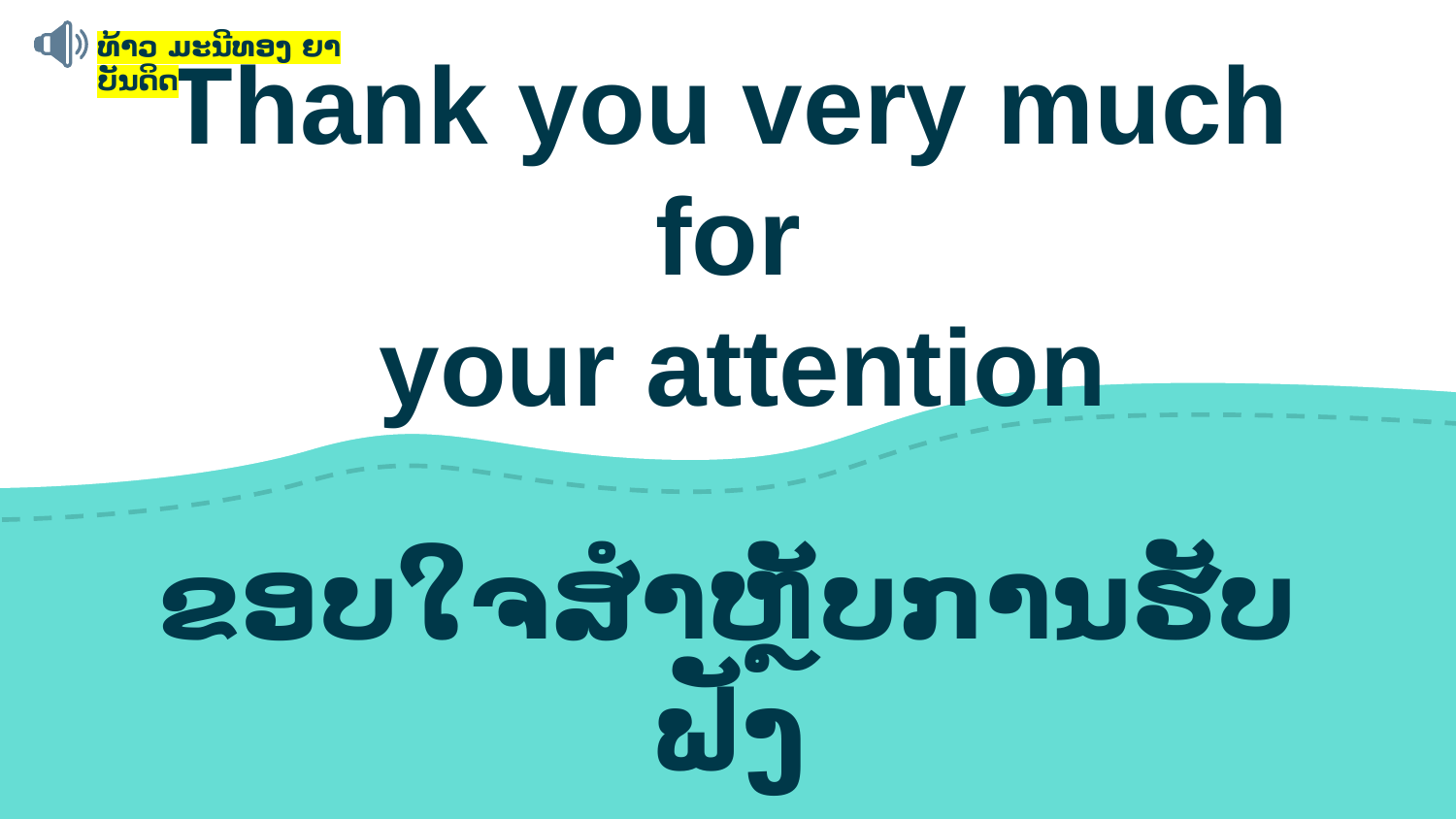

ທ້າວ ມະນີທອງ ຍາບັນດິດ
# Thank you very much for your attention
ຂອບໃຈສຳຫຼັບການຮັບຟັງ